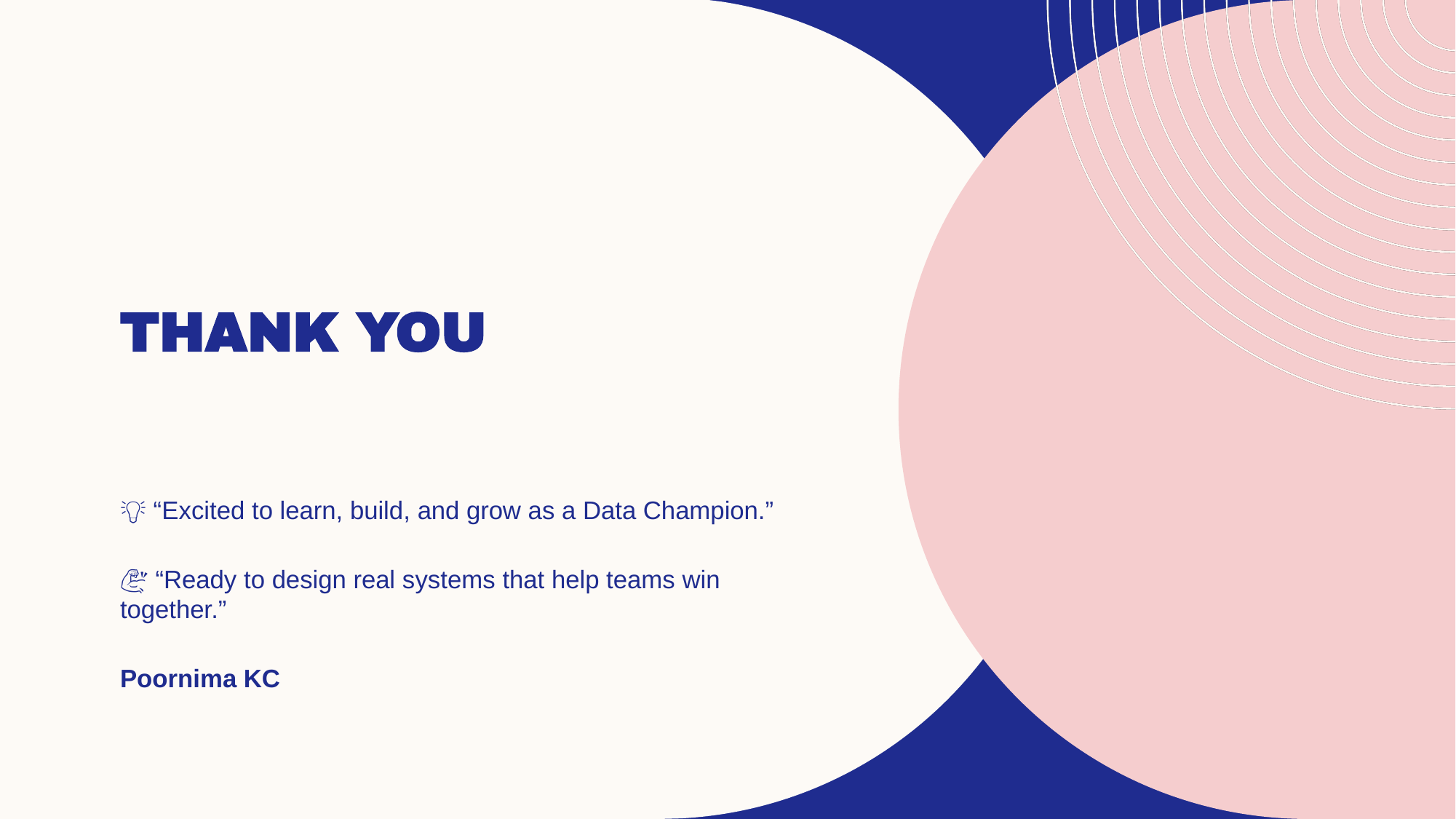

# Thank YOU

💡 “Excited to learn, build, and grow as a Data Champion.”
💪 “Ready to design real systems that help teams win together.”
Poornima KC